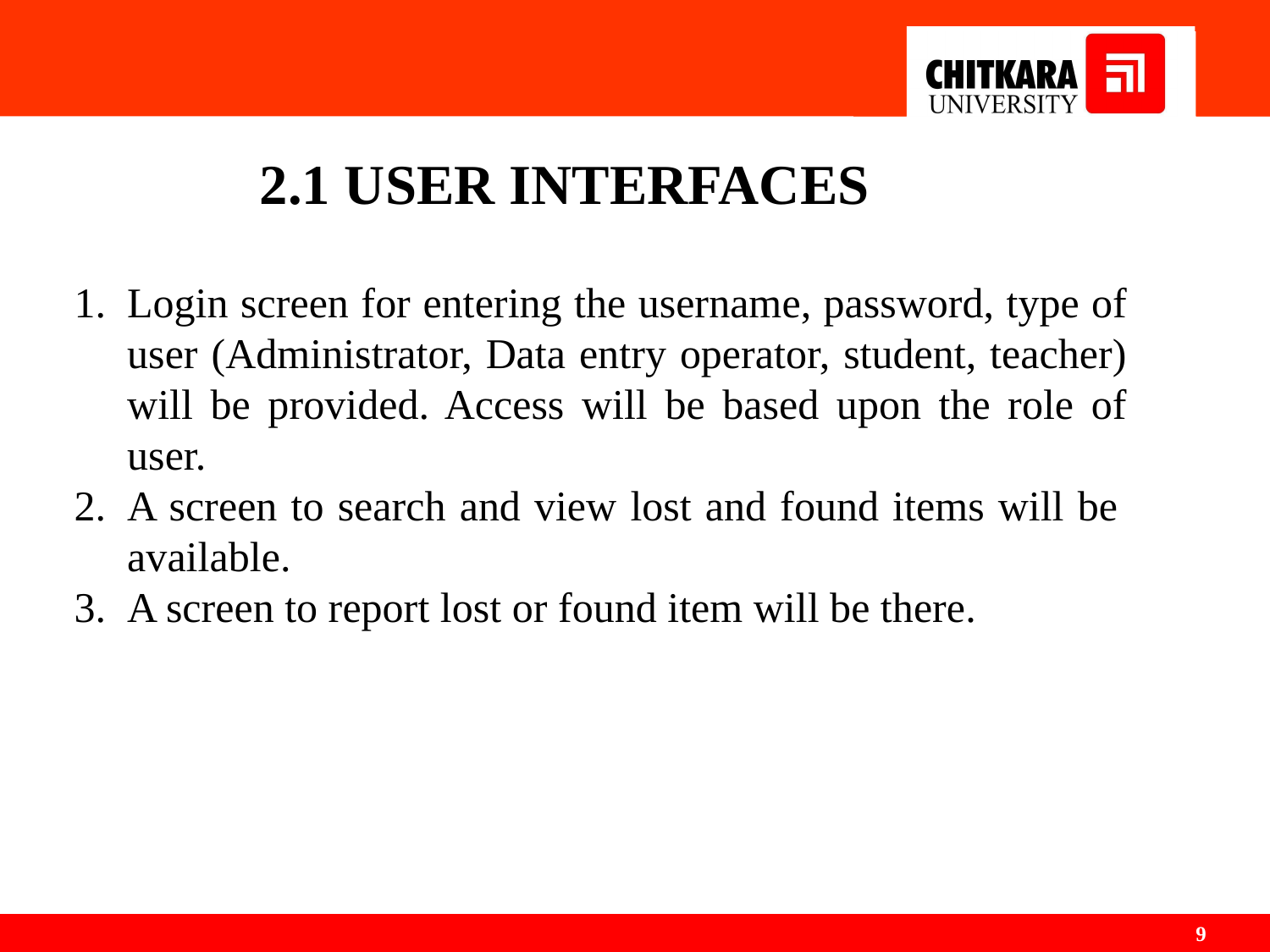

# 2.1 USER INTERFACES
Login screen for entering the username, password, type of user (Administrator, Data entry operator, student, teacher) will be provided. Access will be based upon the role of user.
A screen to search and view lost and found items will be available.
A screen to report lost or found item will be there.
9